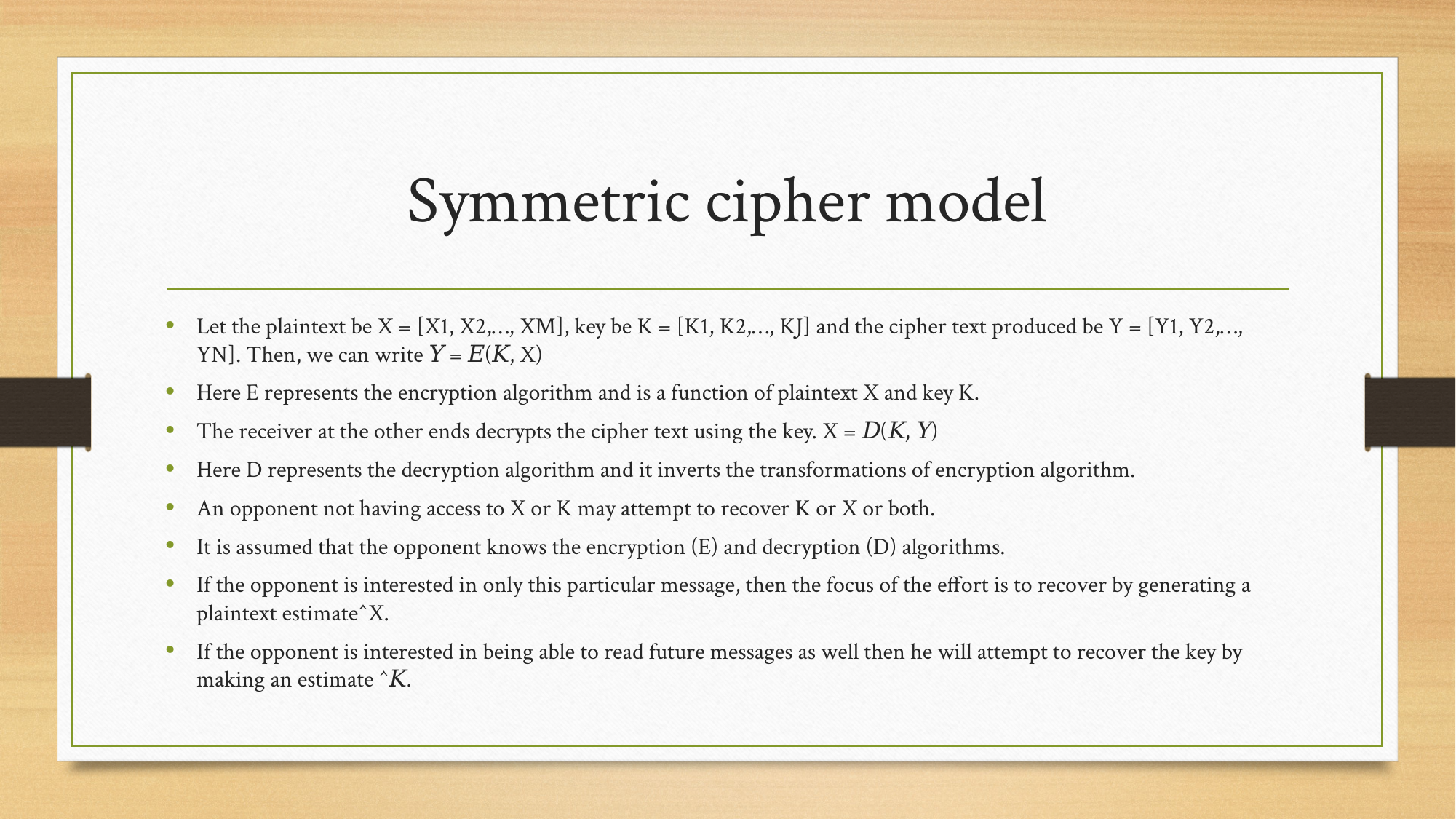

# Symmetric cipher model
Let the plaintext be X = [X1, X2,…, XM], key be K = [K1, K2,…, KJ] and the cipher text produced be Y = [Y1, Y2,…, YN]. Then, we can write 𝑌 = 𝐸(𝐾, X)
Here E represents the encryption algorithm and is a function of plaintext X and key K.
The receiver at the other ends decrypts the cipher text using the key. X = 𝐷(𝐾, 𝑌)
Here D represents the decryption algorithm and it inverts the transformations of encryption algorithm.
An opponent not having access to X or K may attempt to recover K or X or both.
It is assumed that the opponent knows the encryption (E) and decryption (D) algorithms.
If the opponent is interested in only this particular message, then the focus of the effort is to recover by generating a plaintext estimate^X.
If the opponent is interested in being able to read future messages as well then he will attempt to recover the key by making an estimate ^𝐾.